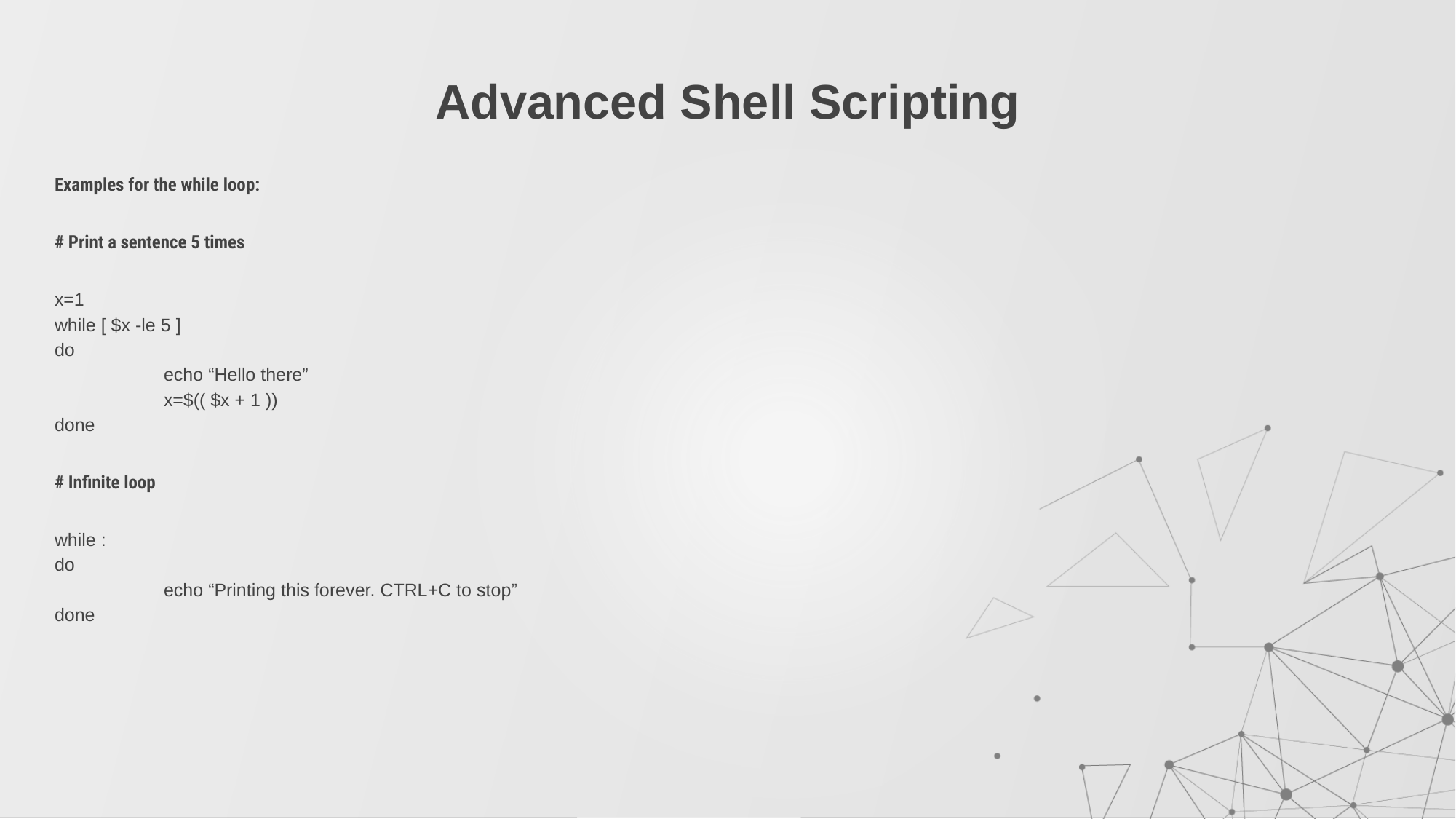

# Advanced Shell Scripting

Examples for the while loop:
# Print a sentence 5 times
x=1
while [ $x -le 5 ]
do
	echo “Hello there”
	x=$(( $x + 1 ))
done
# Infinite loop
while :
do
	echo “Printing this forever. CTRL+C to stop”
done